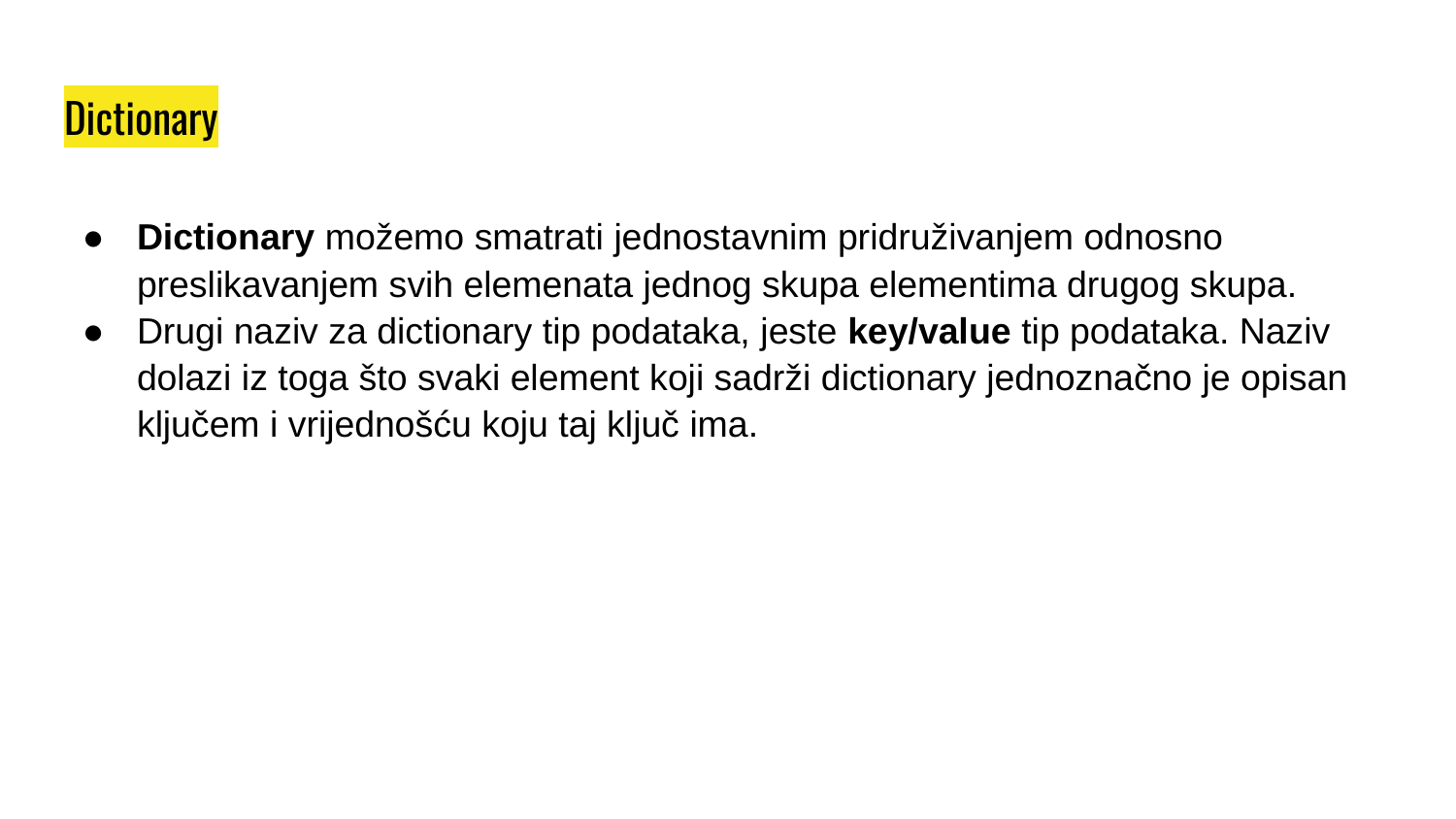

# Dictionary
Dictionary možemo smatrati jednostavnim pridruživanjem odnosno preslikavanjem svih elemenata jednog skupa elementima drugog skupa.
Drugi naziv za dictionary tip podataka, jeste key/value tip podataka. Naziv dolazi iz toga što svaki element koji sadrži dictionary jednoznačno je opisan ključem i vrijednošću koju taj ključ ima.